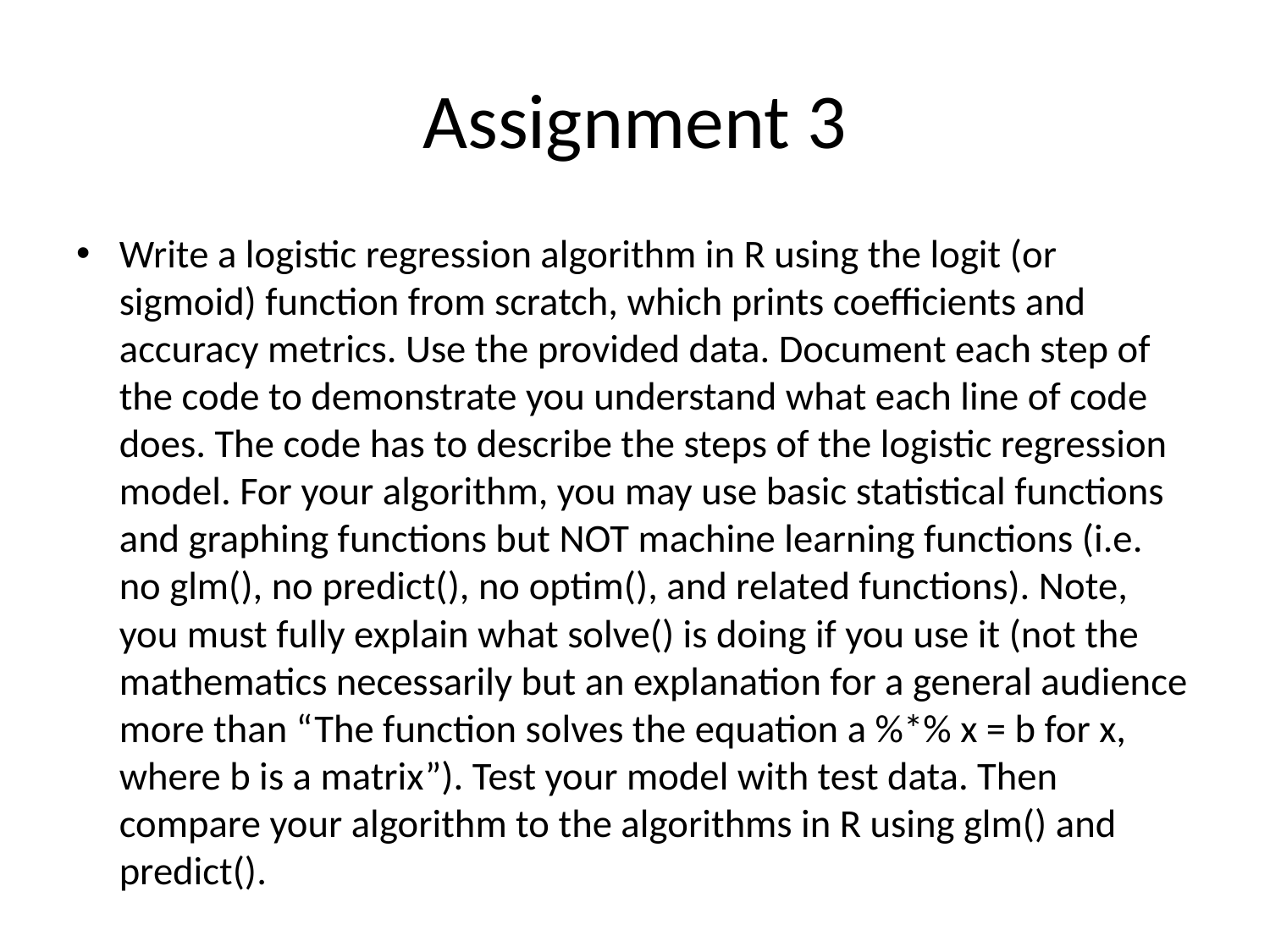

# Assignment 3
Write a logistic regression algorithm in R using the logit (or sigmoid) function from scratch, which prints coefficients and accuracy metrics. Use the provided data. Document each step of the code to demonstrate you understand what each line of code does. The code has to describe the steps of the logistic regression model. For your algorithm, you may use basic statistical functions and graphing functions but NOT machine learning functions (i.e. no glm(), no predict(), no optim(), and related functions). Note, you must fully explain what solve() is doing if you use it (not the mathematics necessarily but an explanation for a general audience more than “The function solves the equation a %*% x = b for x, where b is a matrix”). Test your model with test data. Then compare your algorithm to the algorithms in R using glm() and predict().